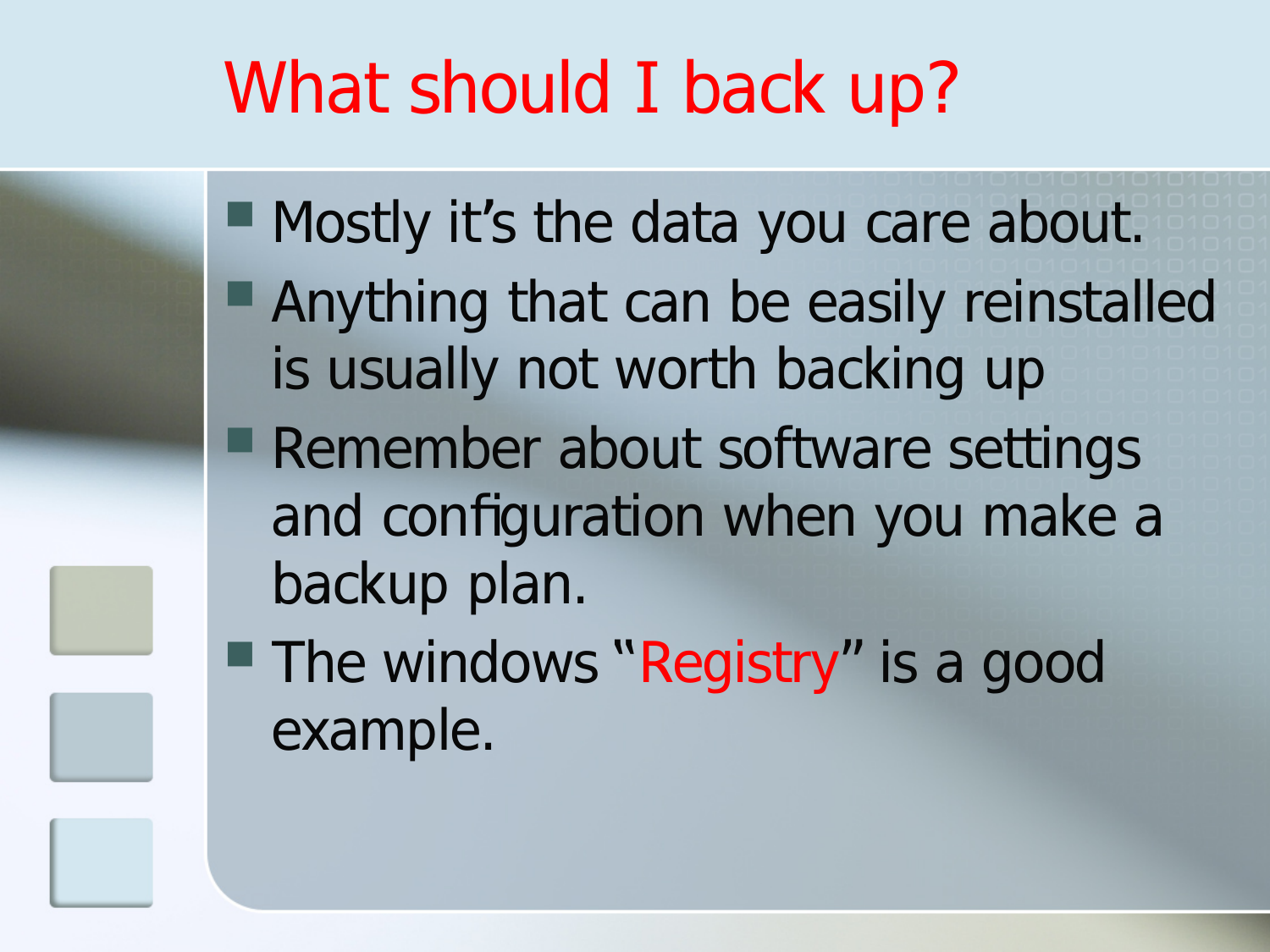

# What should I back up?
Mostly it’s the data you care about.
Anything that can be easily reinstalled is usually not worth backing up
Remember about software settings and configuration when you make a backup plan.
The windows “Registry” is a good example.